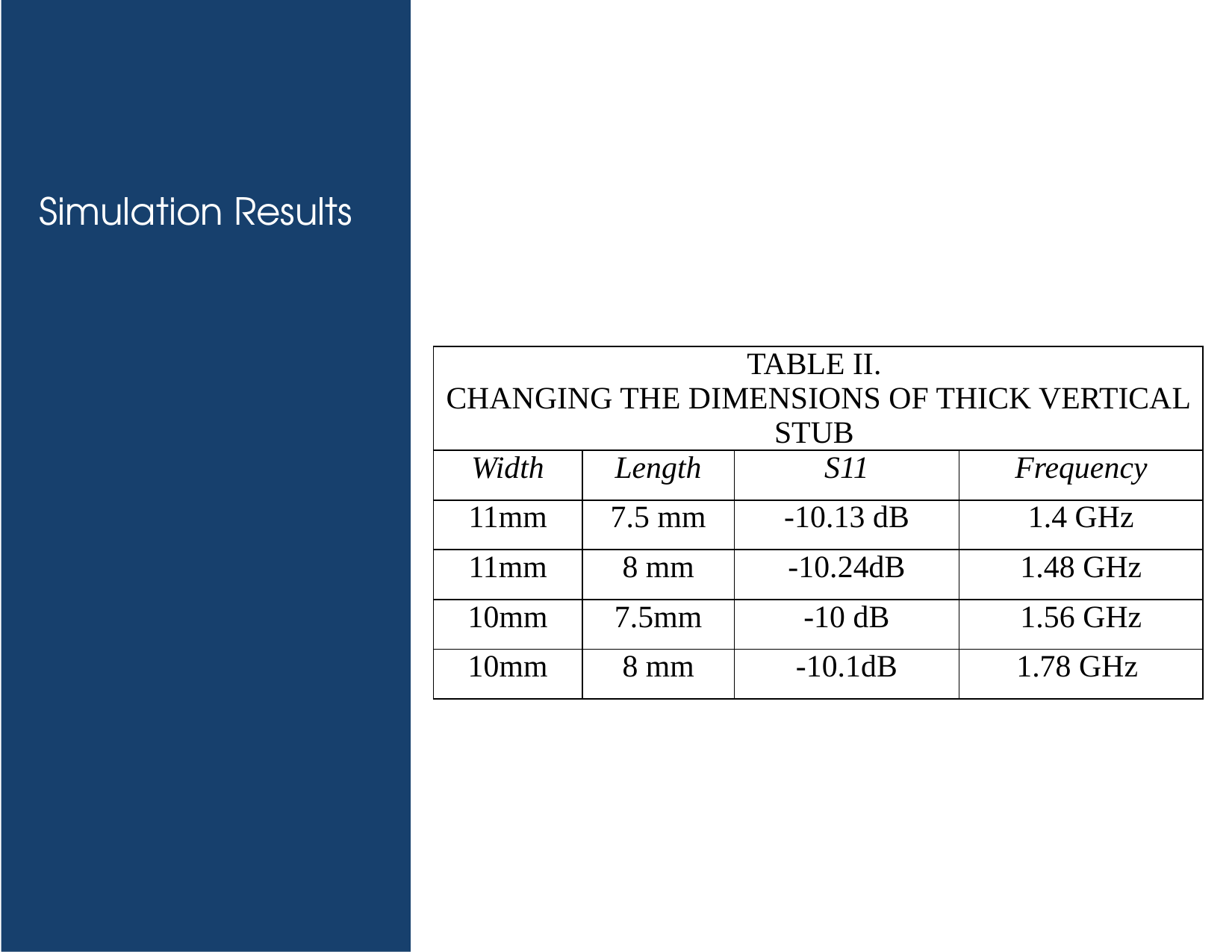

Simulation Results
| TABLE II. CHANGING THE DIMENSIONS OF THICK VERTICAL STUB |  |  |  |
| --- | --- | --- | --- |
| Width | Length | S11 | Frequency |
| 11mm | 7.5 mm | -10.13 dB | 1.4 GHz |
| 11mm | 8 mm | -10.24dB | 1.48 GHz |
| 10mm | 7.5mm | -10 dB | 1.56 GHz |
| 10mm | 8 mm | -10.1dB | 1.78 GHz |